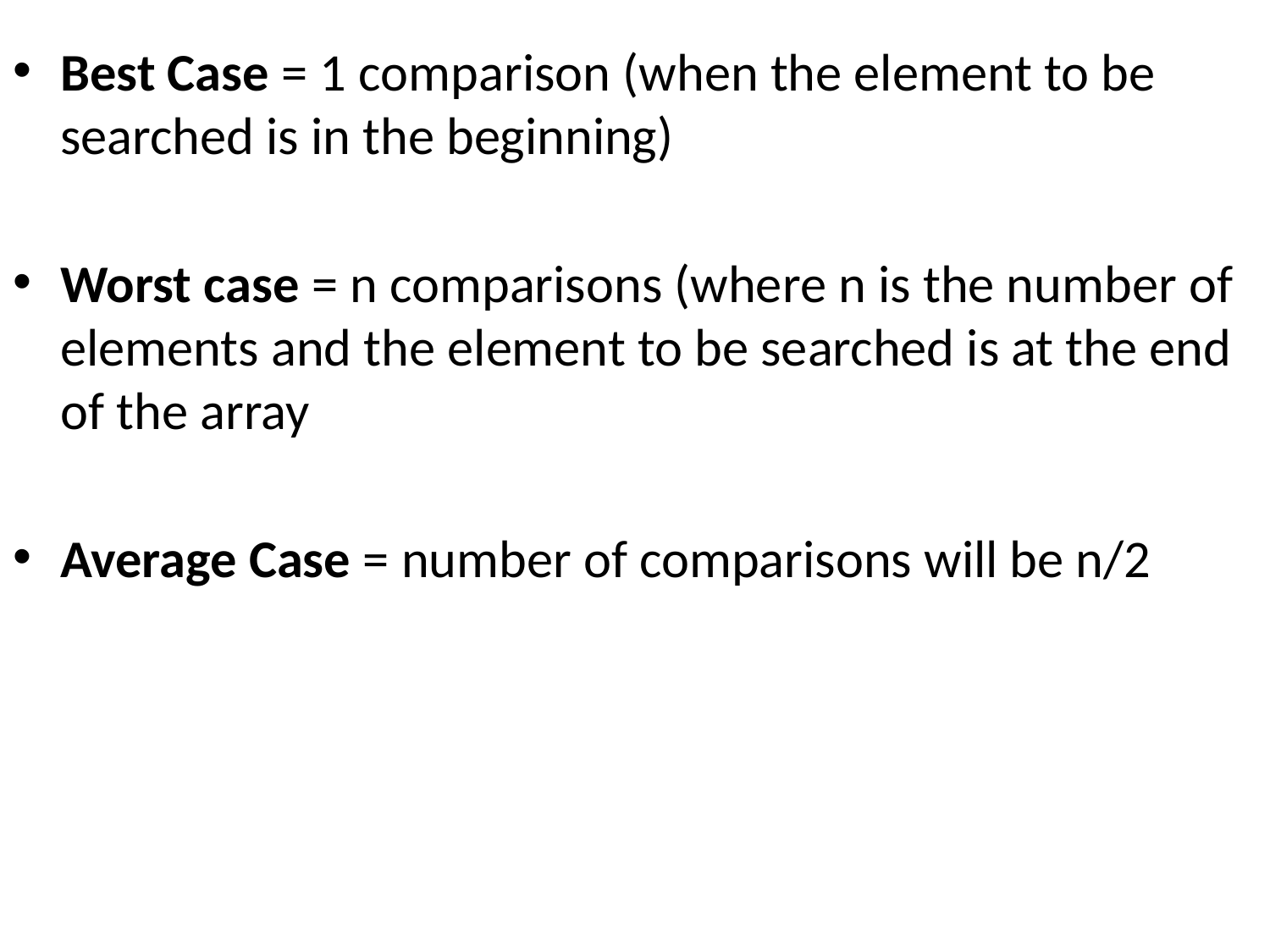

Best Case = 1 comparison (when the element to be searched is in the beginning)

Worst case = n comparisons (where n is the number of elements and the element to be searched is at the end of the array

Average Case = number of comparisons will be n/2